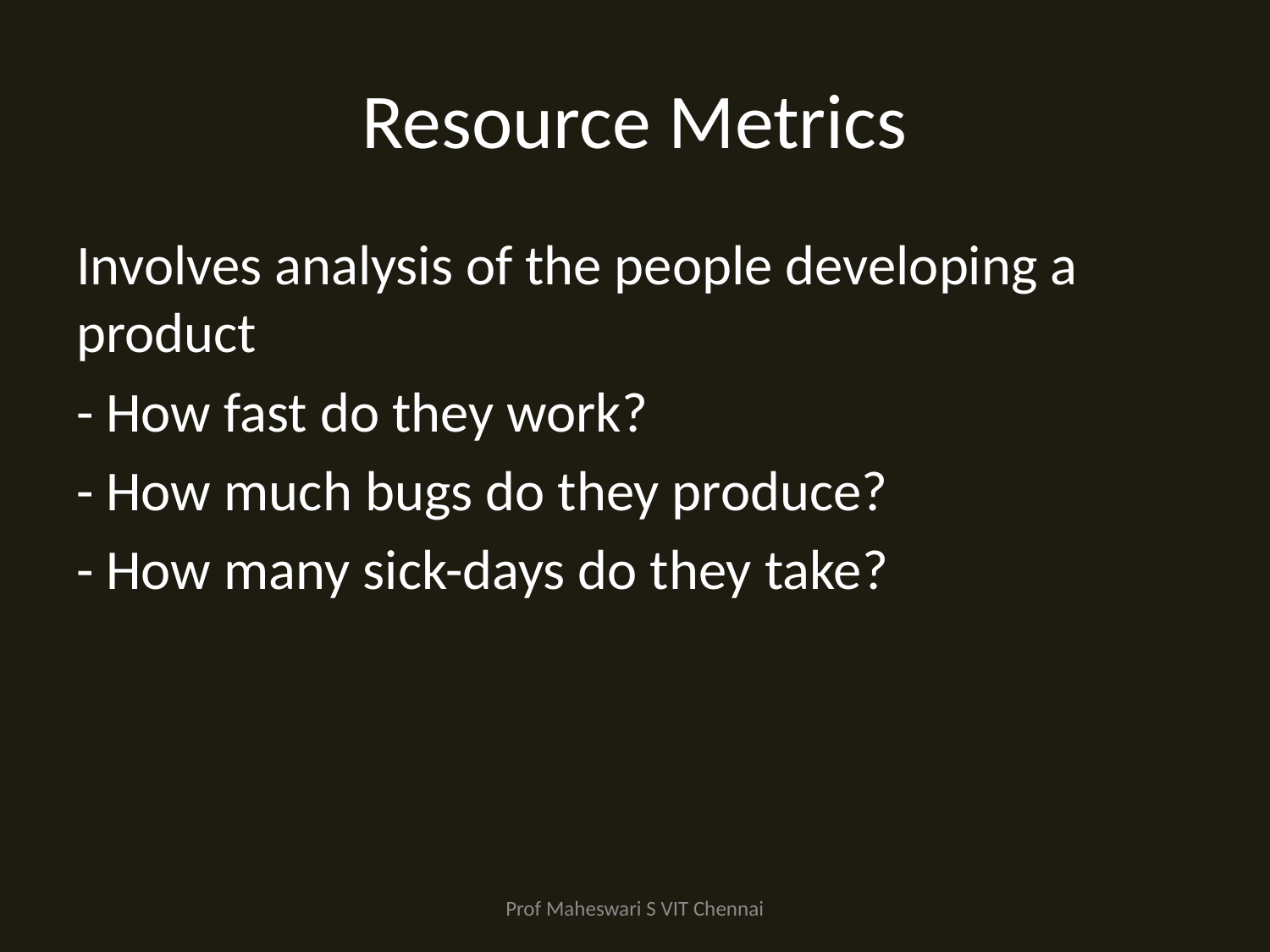

# Resource Metrics
Involves analysis of the people developing a product
- How fast do they work?
- How much bugs do they produce?
- How many sick-days do they take?

Prof Maheswari S VIT Chennai